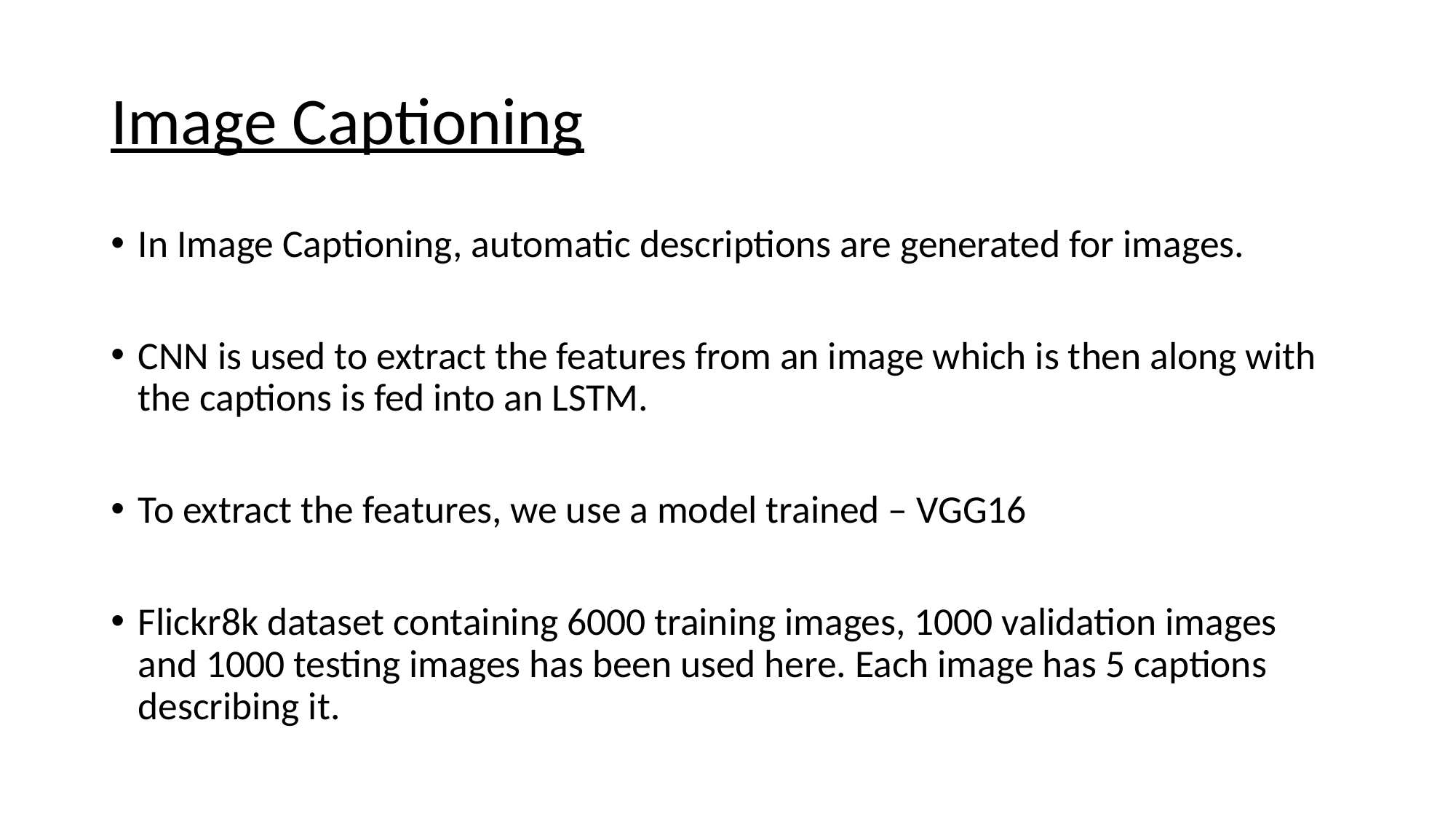

# Image Captioning
In Image Captioning, automatic descriptions are generated for images.

CNN is used to extract the features from an image which is then along with the captions is fed into an LSTM.

To extract the features, we use a model trained – VGG16

Flickr8k dataset containing 6000 training images, 1000 validation images and 1000 testing images has been used here. Each image has 5 captions describing it.